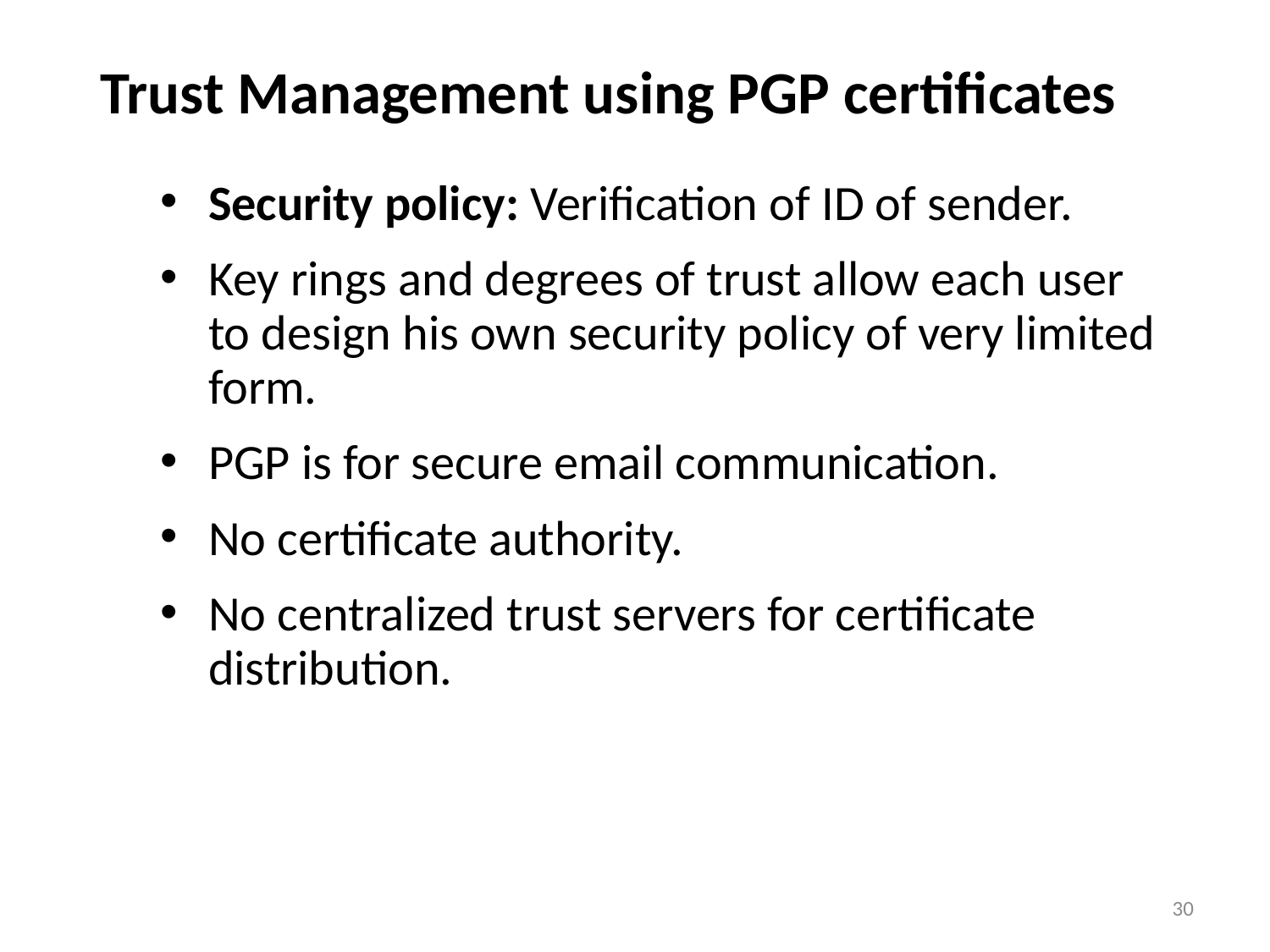

# Trust Management using PGP certificates
Security policy: Verification of ID of sender.
Key rings and degrees of trust allow each user to design his own security policy of very limited form.
PGP is for secure email communication.
No certificate authority.
No centralized trust servers for certificate distribution.

30